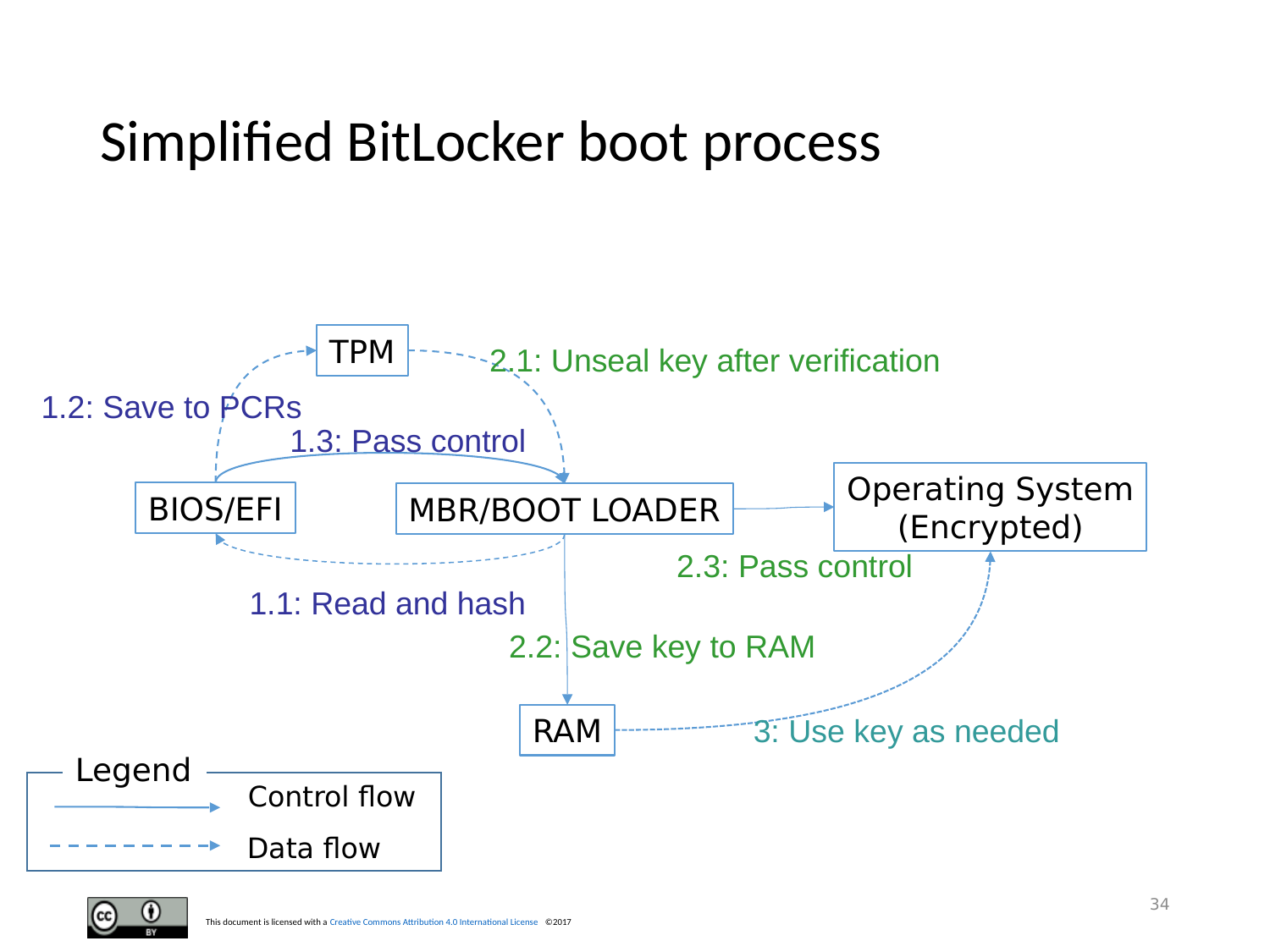

# Simplified BitLocker boot process

TPM
2.1: Unseal key after verification
1.2: Save to PCRs
1.3: Pass control
Operating System
(Encrypted)
BIOS/EFI
MBR/BOOT LOADER
2.3: Pass control
1.1: Read and hash
2.2: Save key to RAM
RAM
3: Use key as needed
Legend

Control flow
Data flow
34